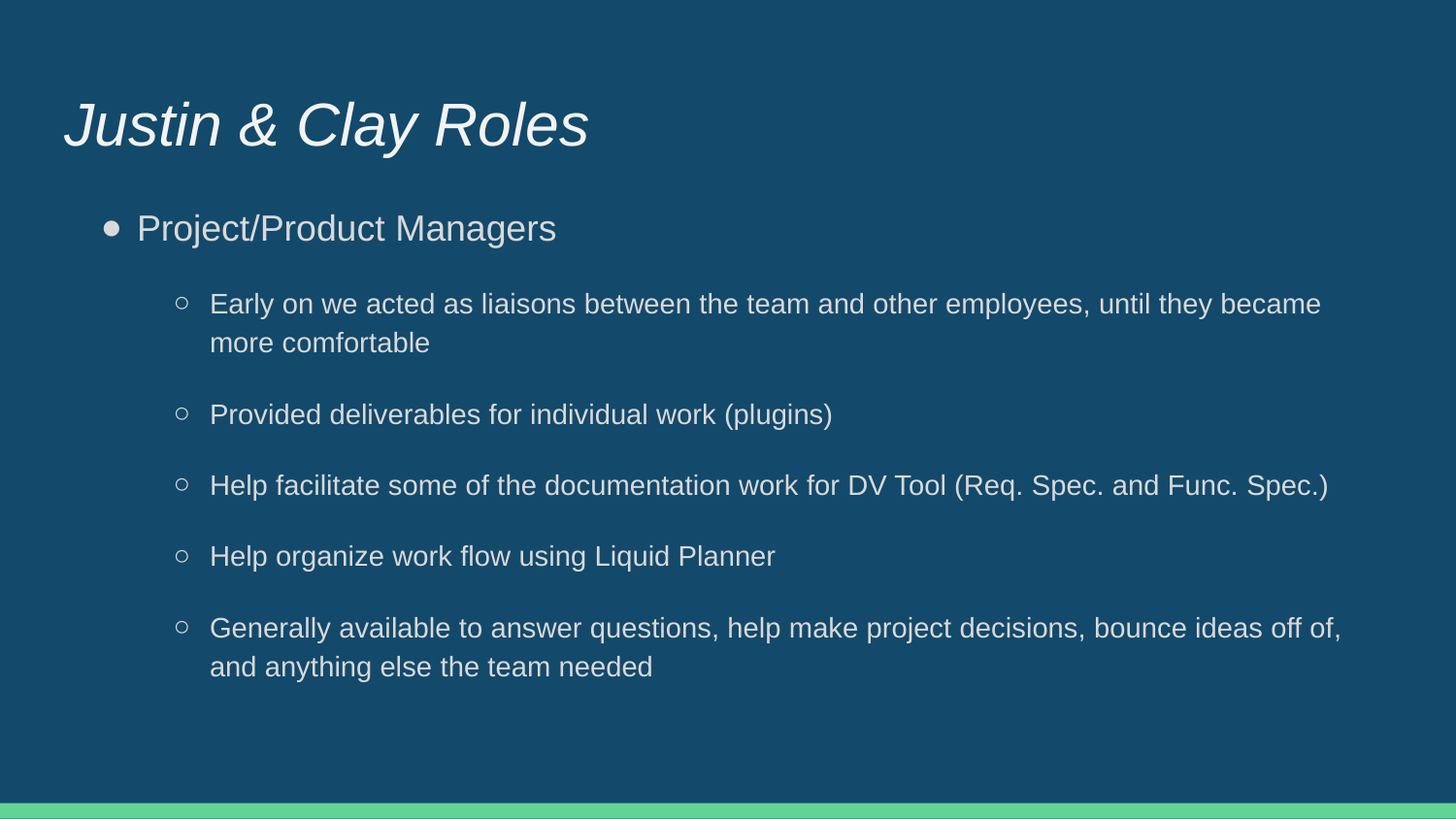

# Justin & Clay Roles
Project/Product Managers
Early on we acted as liaisons between the team and other employees, until they became more comfortable
Provided deliverables for individual work (plugins)
Help facilitate some of the documentation work for DV Tool (Req. Spec. and Func. Spec.)
Help organize work flow using Liquid Planner
Generally available to answer questions, help make project decisions, bounce ideas off of, and anything else the team needed